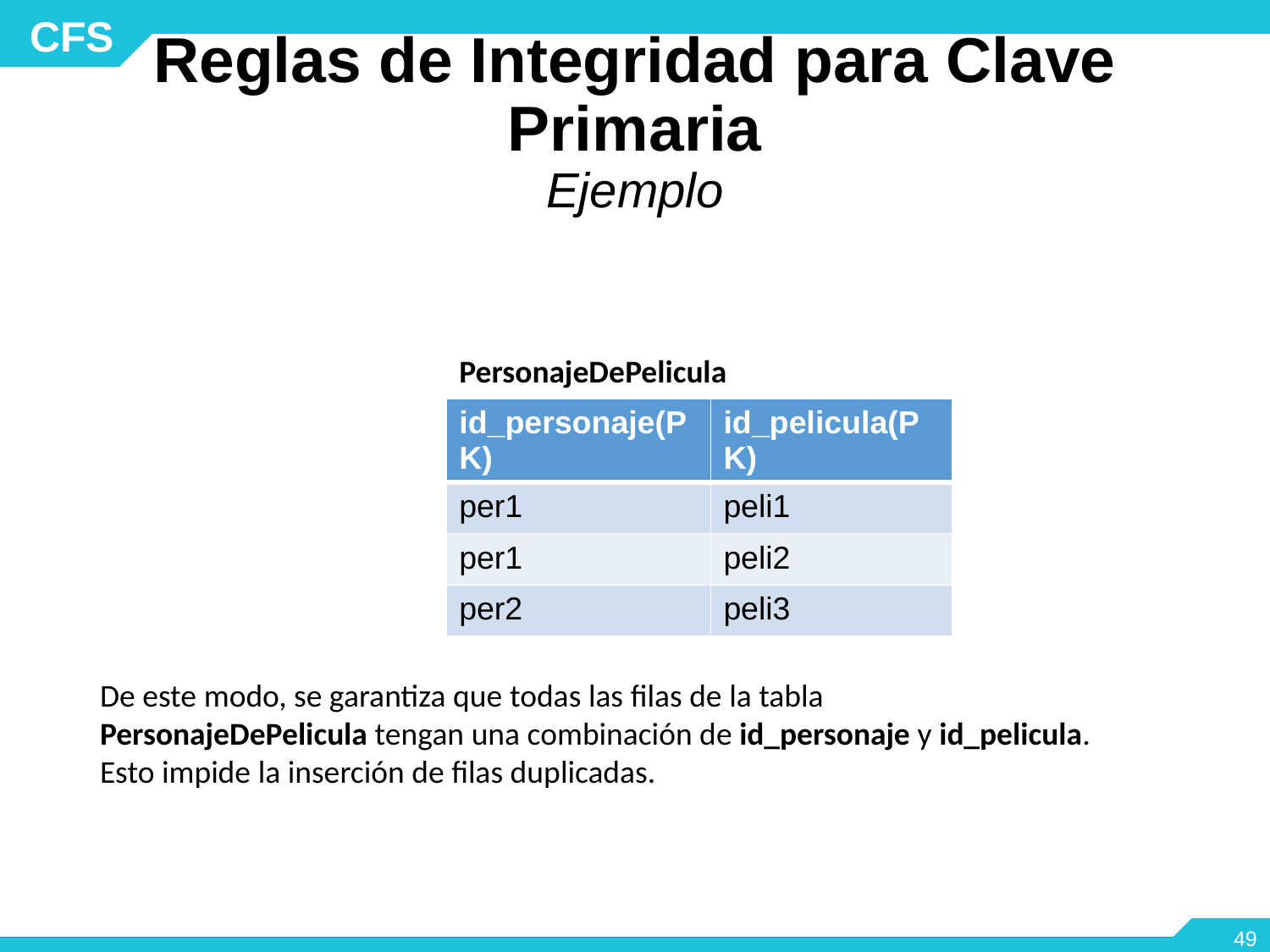

# Reglas de Integridad para Clave Primaria Ejemplo
PersonajeDePelicula
| id\_personaje(PK) | id\_pelicula(PK) |
| --- | --- |
| per1 | peli1 |
| per1 | peli2 |
| per2 | peli3 |
De este modo, se garantiza que todas las filas de la tabla
PersonajeDePelicula tengan una combinación de id_personaje y id_pelicula.
Esto impide la inserción de filas duplicadas.
49